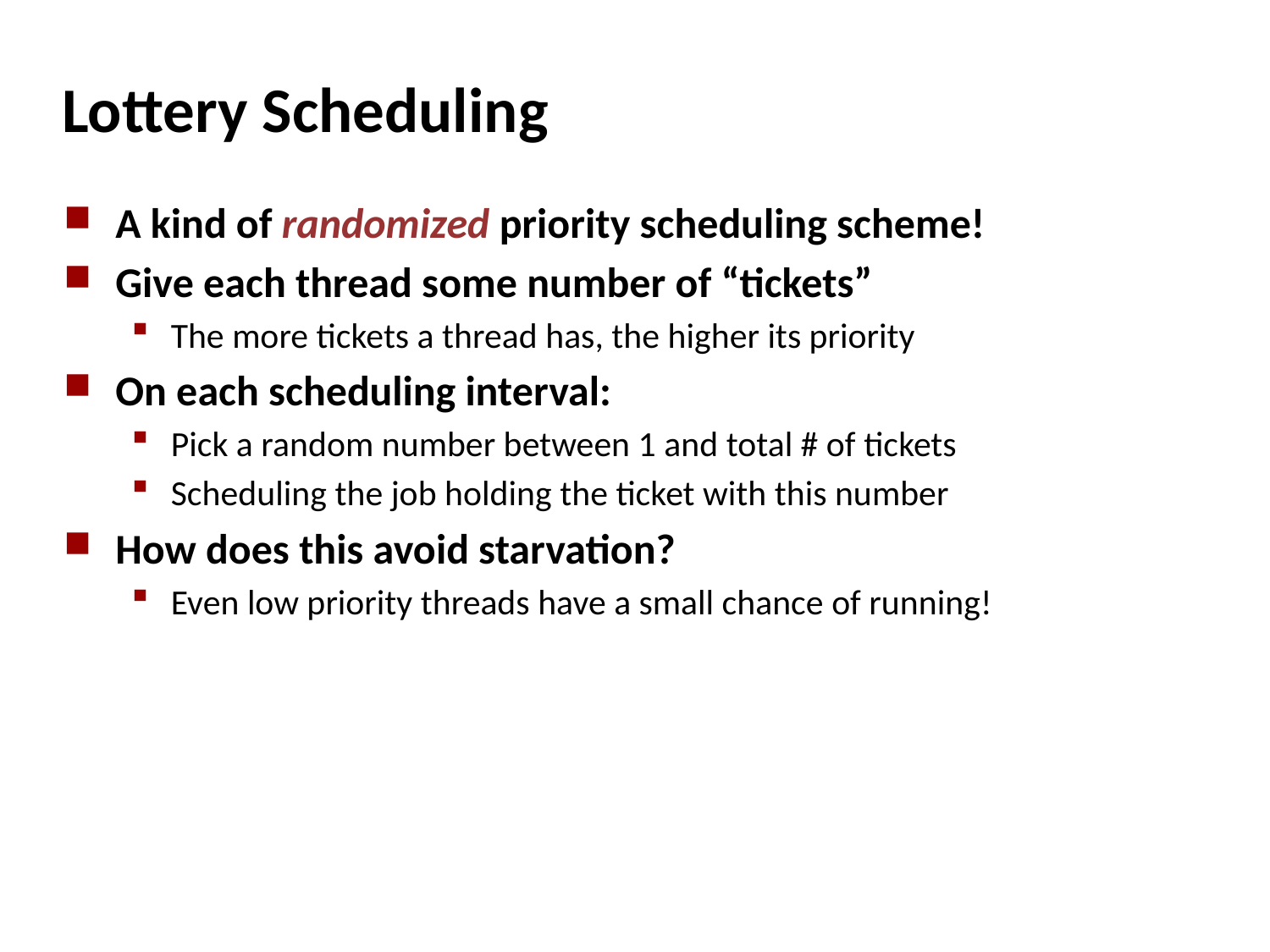

# Lottery Scheduling

A kind of randomized priority scheduling scheme!
Give each thread some number of “tickets”
The more tickets a thread has, the higher its priority
On each scheduling interval:
Pick a random number between 1 and total # of tickets
Scheduling the job holding the ticket with this number
How does this avoid starvation?
Even low priority threads have a small chance of running!